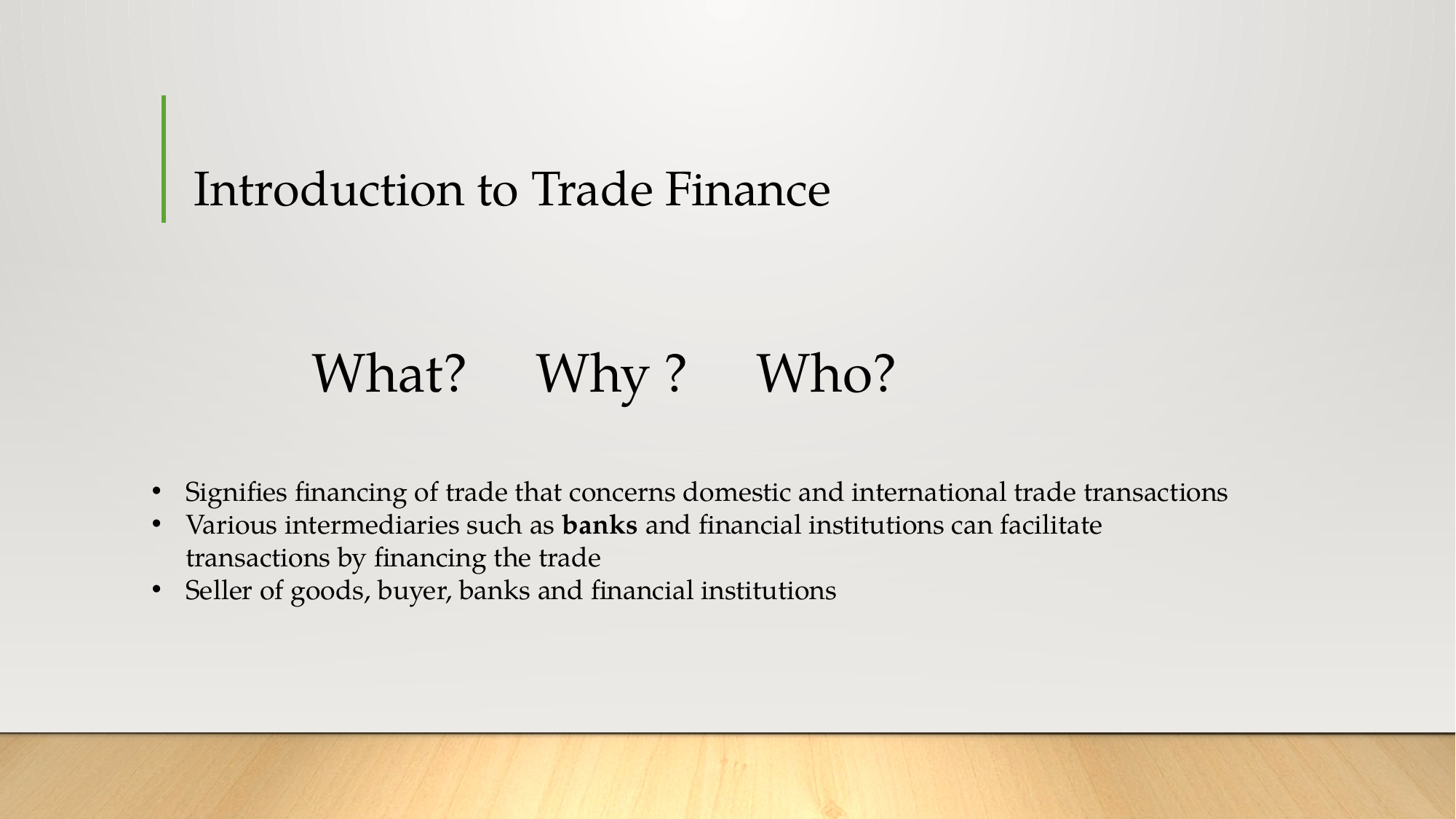

# Introduction to Trade Finance
What?     Why ?     Who?
Signifies financing of trade that concerns domestic and international trade transactions
Various intermediaries such as banks and financial institutions can facilitate transactions by financing the trade
Seller of goods, buyer, banks and financial institutions